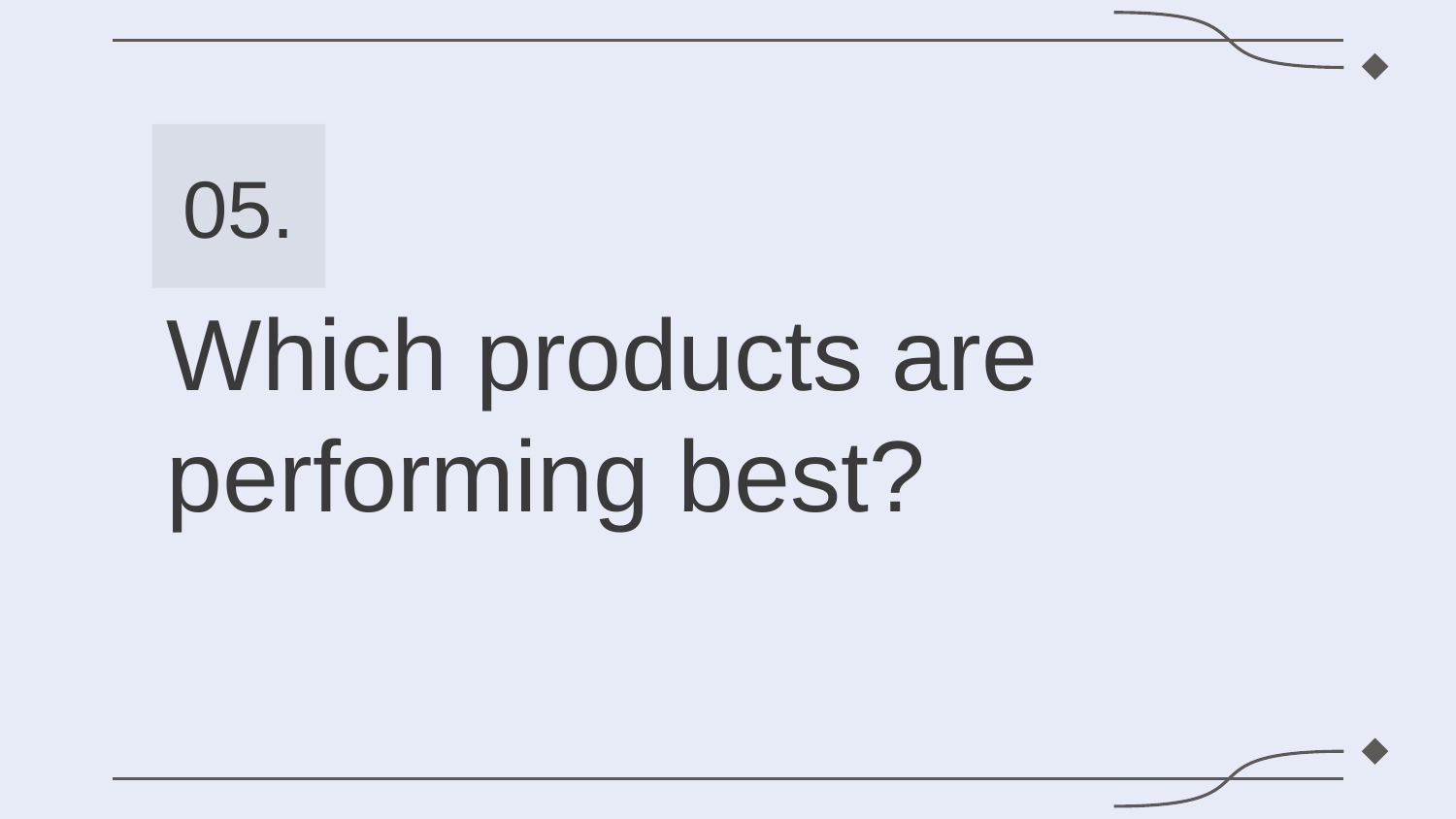

05.
# Which products are performing best?